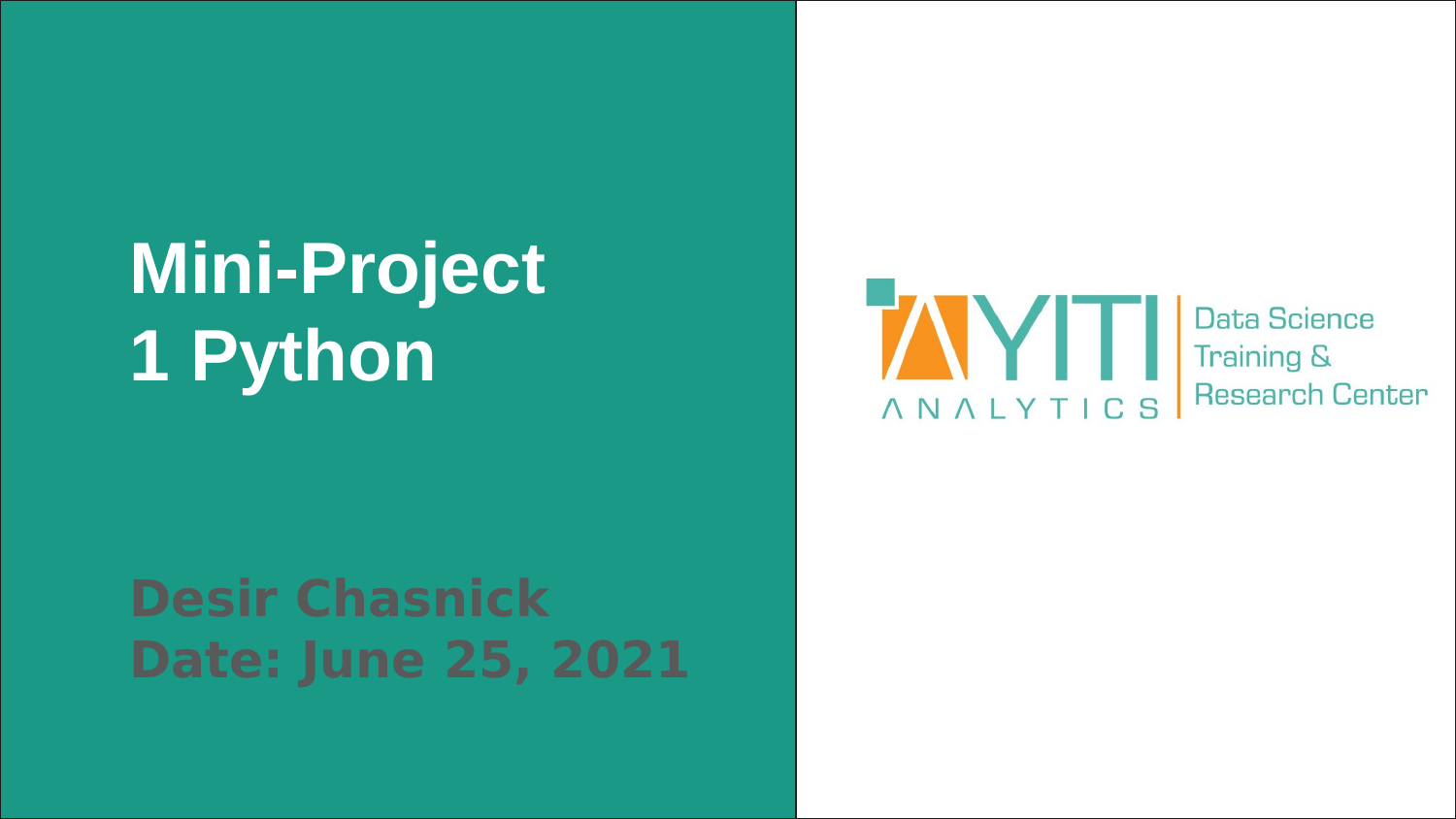

# Mini-Project 1 Python
Desir Chasnick
Date: June 25, 2021